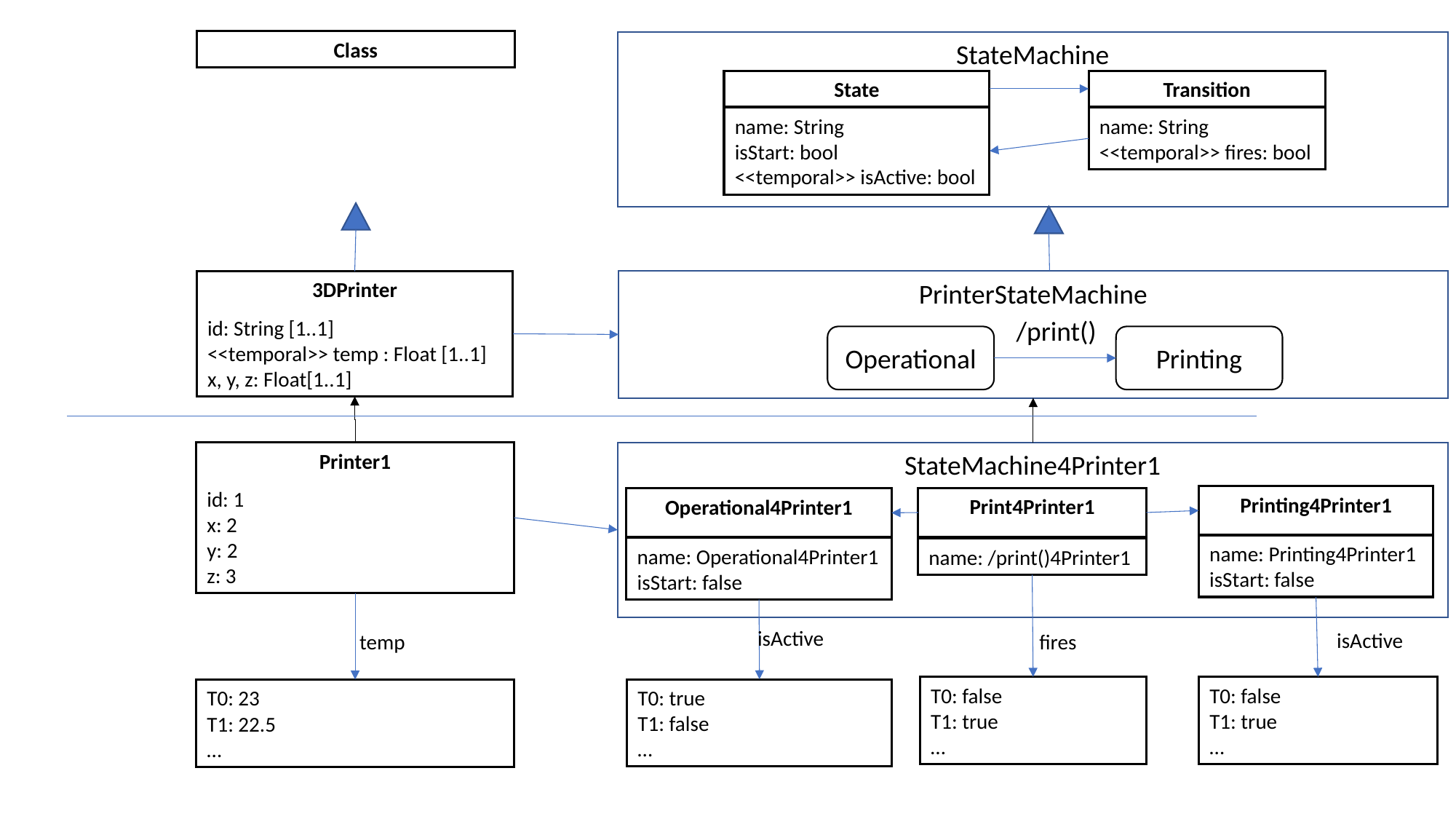

Class
StateMachine
Transition
State
name: String
isStart: bool
<<temporal>> isActive: bool
name: String
<<temporal>> fires: bool

PrinterStateMachine
3DPrinter
id: String [1..1]
<<temporal>> temp : Float [1..1]
x, y, z: Float[1..1]
/print()
Operational
Printing
Printer1
id: 1
x: 2
y: 2
z: 3
StateMachine4Printer1
Printing4Printer1
Print4Printer1
Operational4Printer1
name: Printing4Printer1
isStart: false
name: Operational4Printer1
isStart: false
name: /print()4Printer1
isActive
isActive
temp
fires
T0: false
T1: true
…
T0: false
T1: true
…
T0: true
T1: false
…
T0: 23
T1: 22.5
…